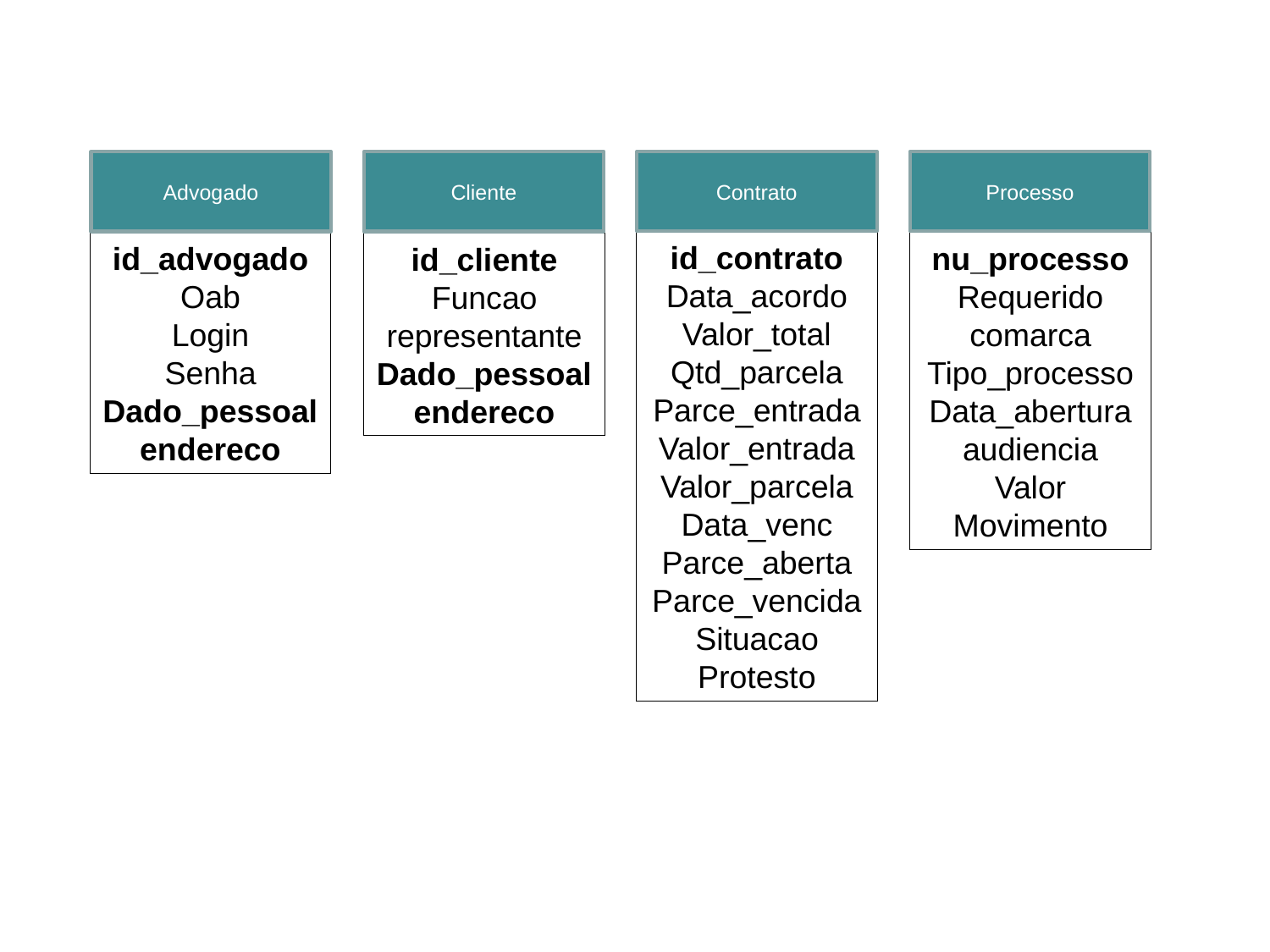

Contrato
Processo
Advogado
Cliente
id_contrato
Data_acordo
Valor_total
Qtd_parcela
Parce_entrada
Valor_entrada
Valor_parcela
Data_venc
Parce_aberta
Parce_vencida
Situacao
Protesto

id_advogado
Oab
Login
Senha
Dado_pessoal
endereco
nu_processo
Requerido
comarca
Tipo_processo
Data_abertura
audiencia
Valor
Movimento
id_cliente
Funcao
representante
Dado_pessoal
endereco